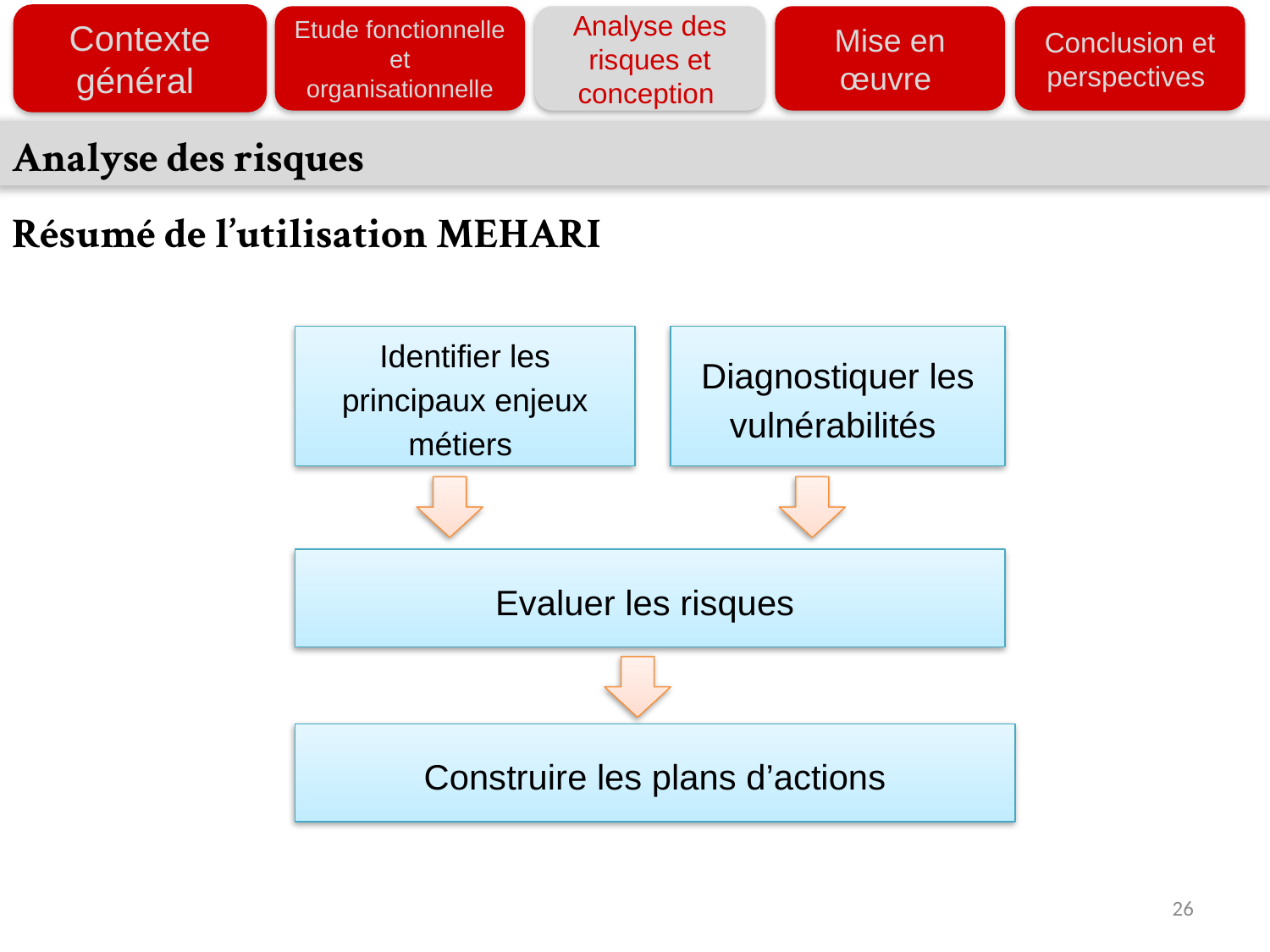

Analyse des risques et conception
Contexte général
Etude fonctionnelle et organisationnelle
Mise en œuvre
Conclusion et perspectives

Analyse des risques
Résumé de l’utilisation MEHARI
Identifier les principaux enjeux métiers
Diagnostiquer les vulnérabilités

Evaluer les risques

Construire les plans d’actions
26